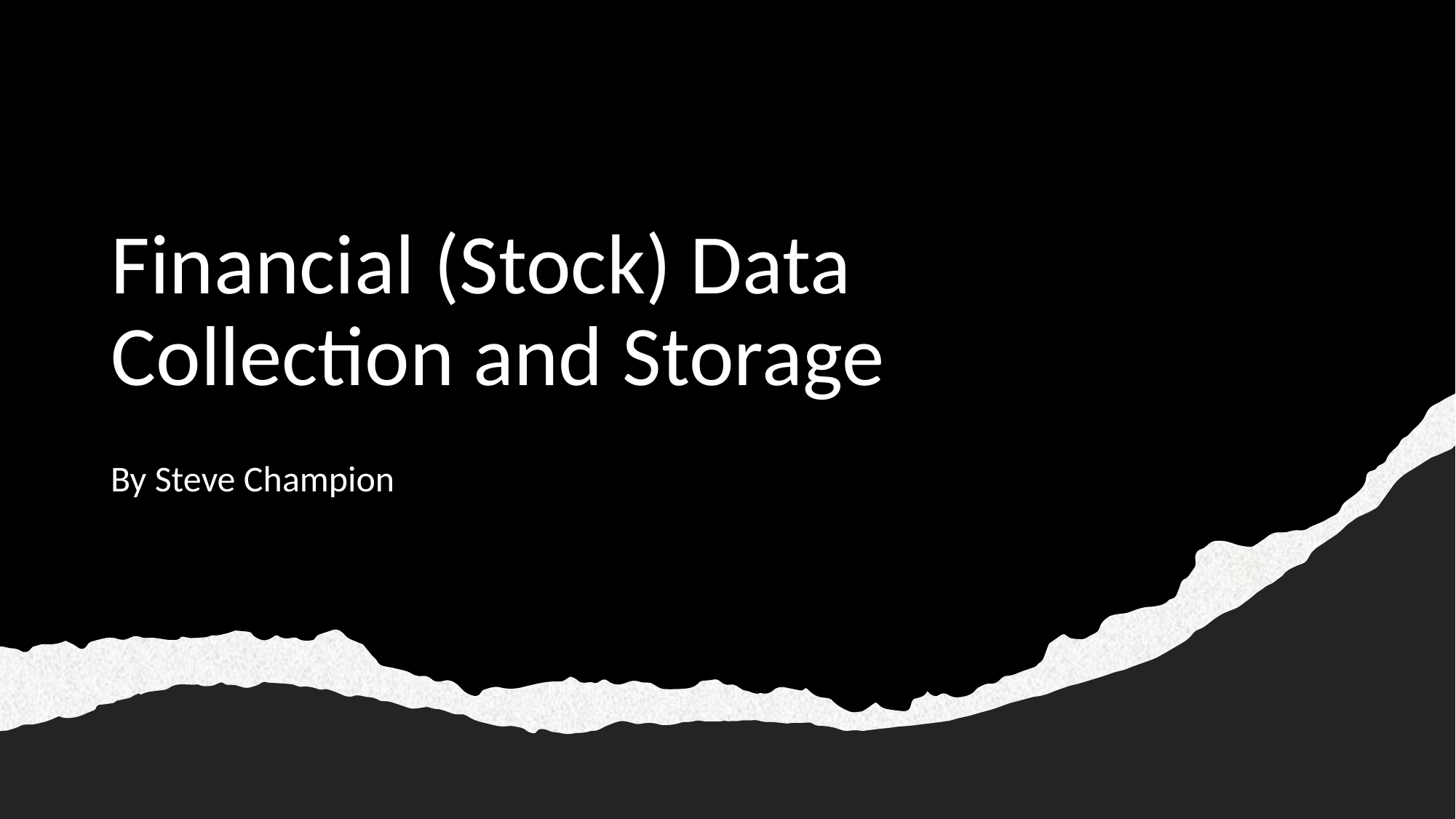

# Financial (Stock) Data Collection and Storage

By Steve Champion